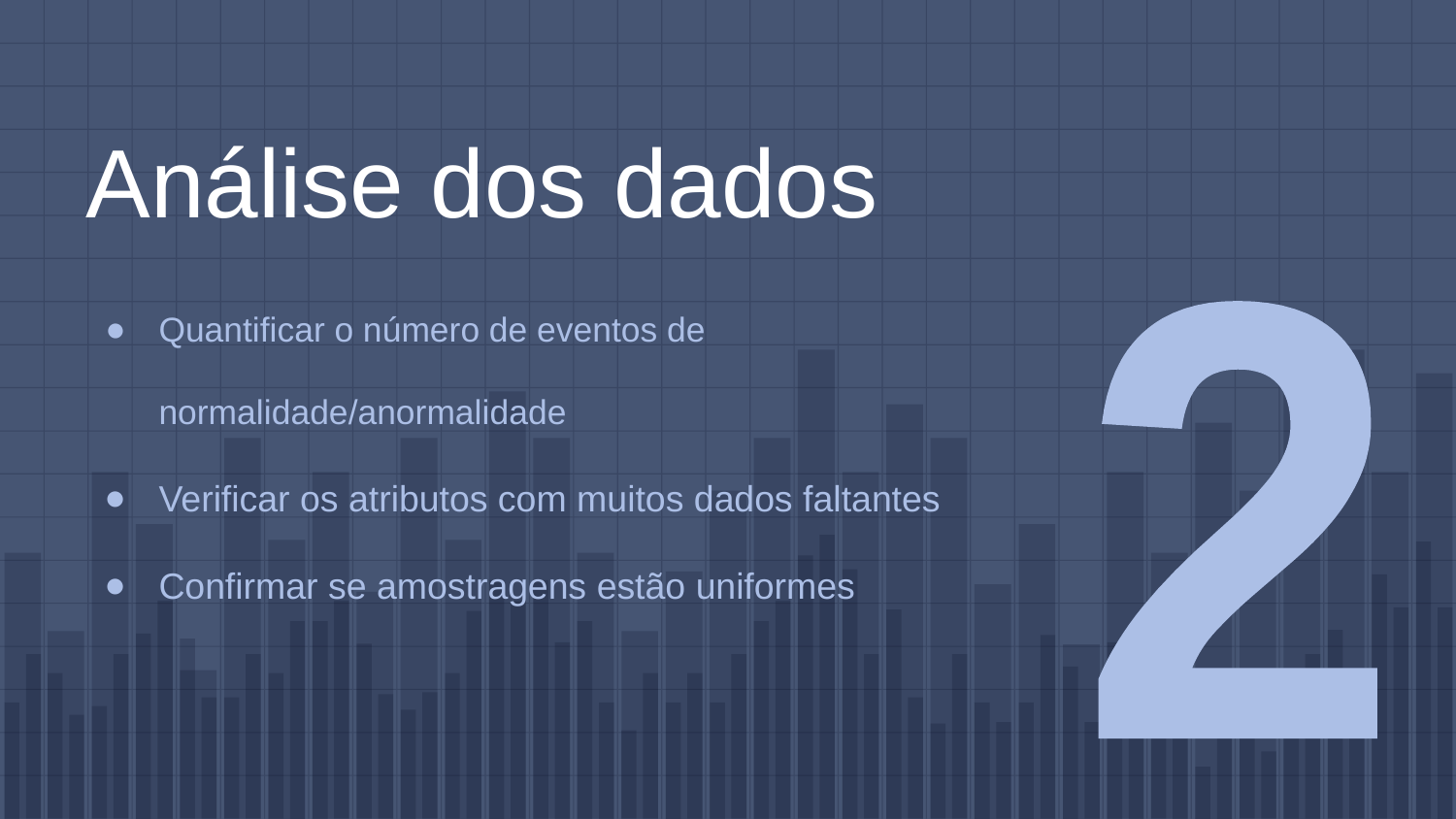

# Análise dos dados
Quantificar o número de eventos de normalidade/anormalidade
Verificar os atributos com muitos dados faltantes
Confirmar se amostragens estão uniformes
2